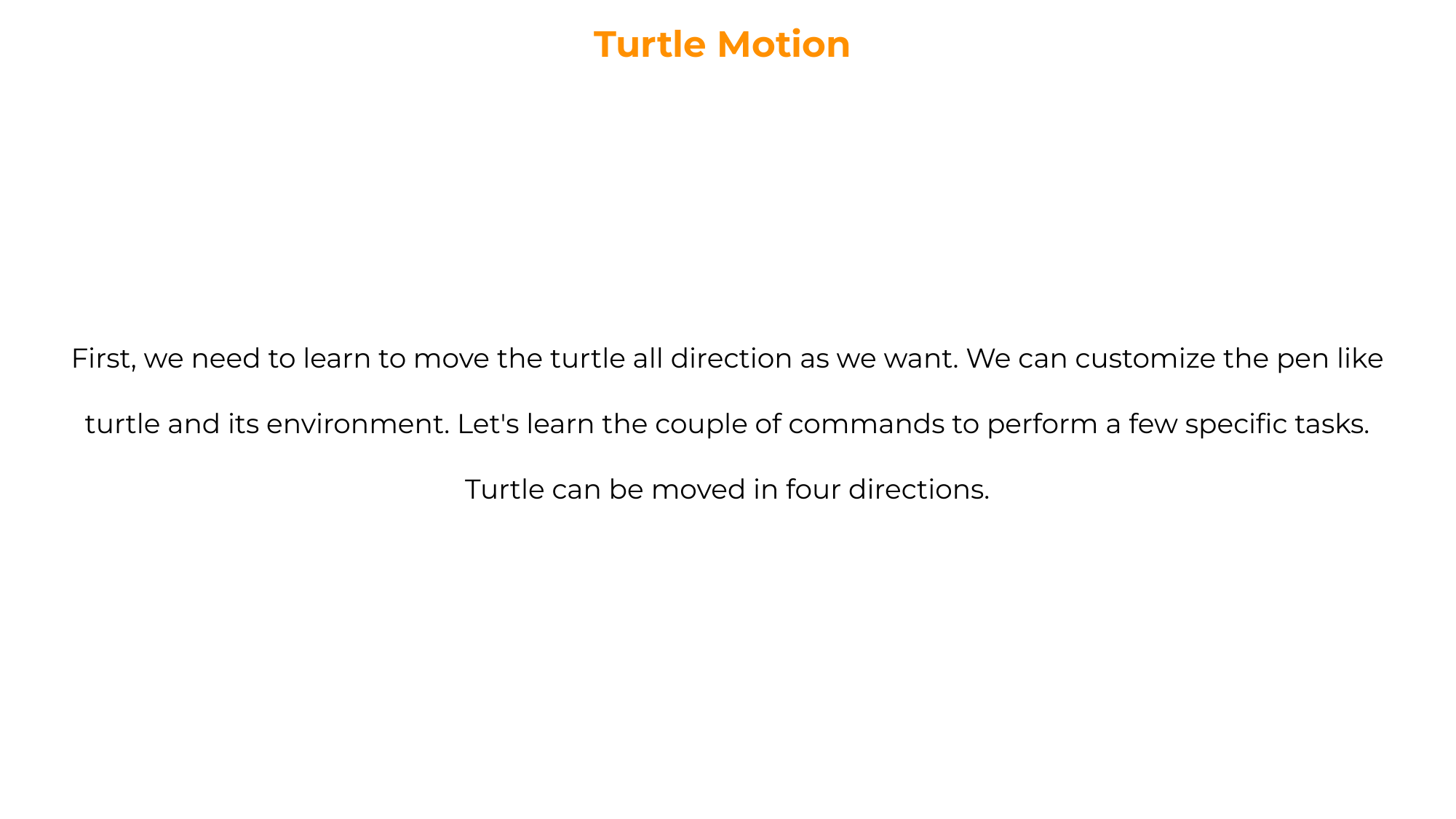

Turtle Motion
First, we need to learn to move the turtle all direction as we want. We can customize the pen like turtle and its environment. Let's learn the couple of commands to perform a few specific tasks.
Turtle can be moved in four directions.